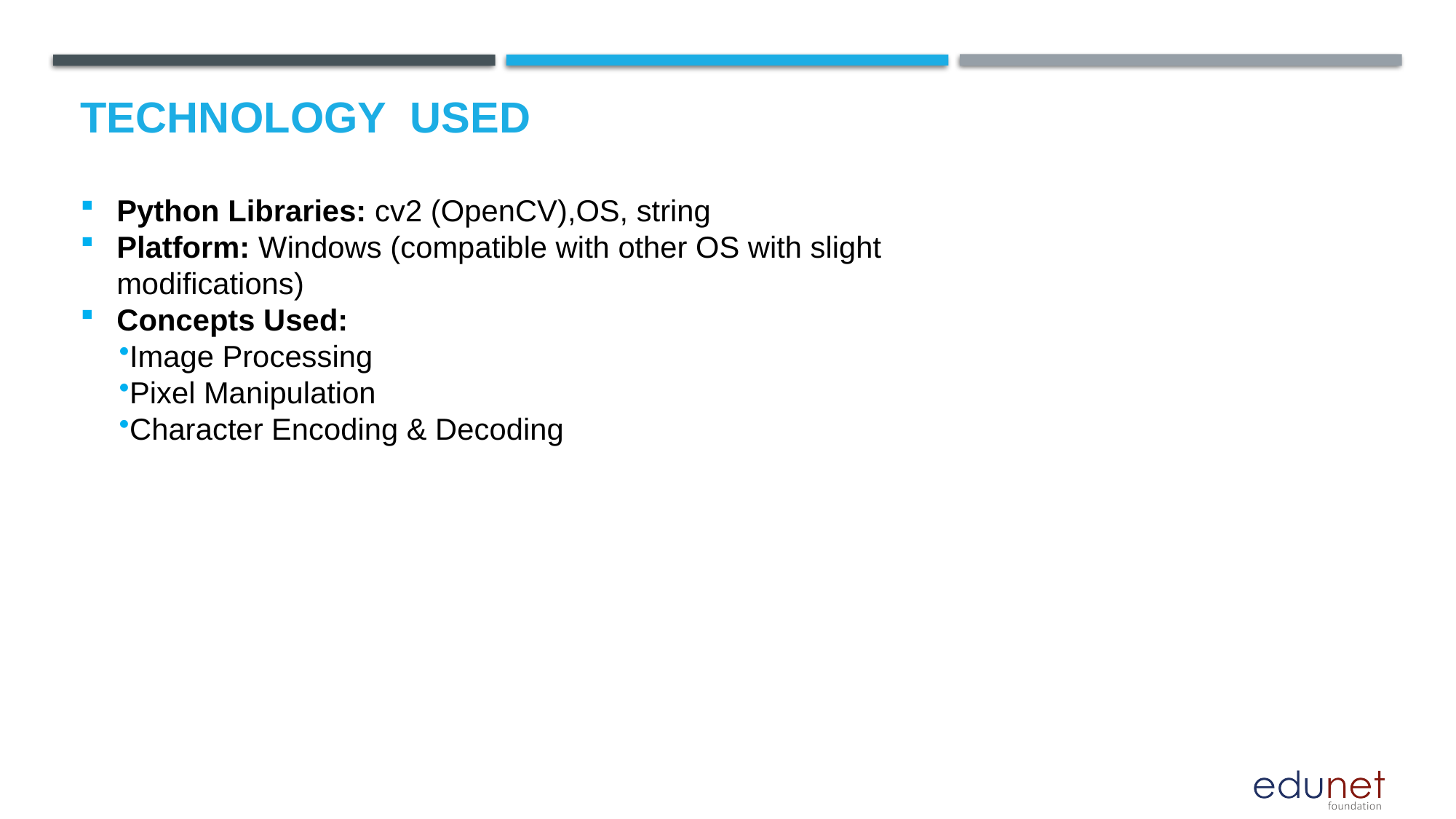

# Technology  used
Python Libraries: cv2 (OpenCV),OS, string
Platform: Windows (compatible with other OS with slight modifications)
Concepts Used:
Image Processing
Pixel Manipulation
Character Encoding & Decoding